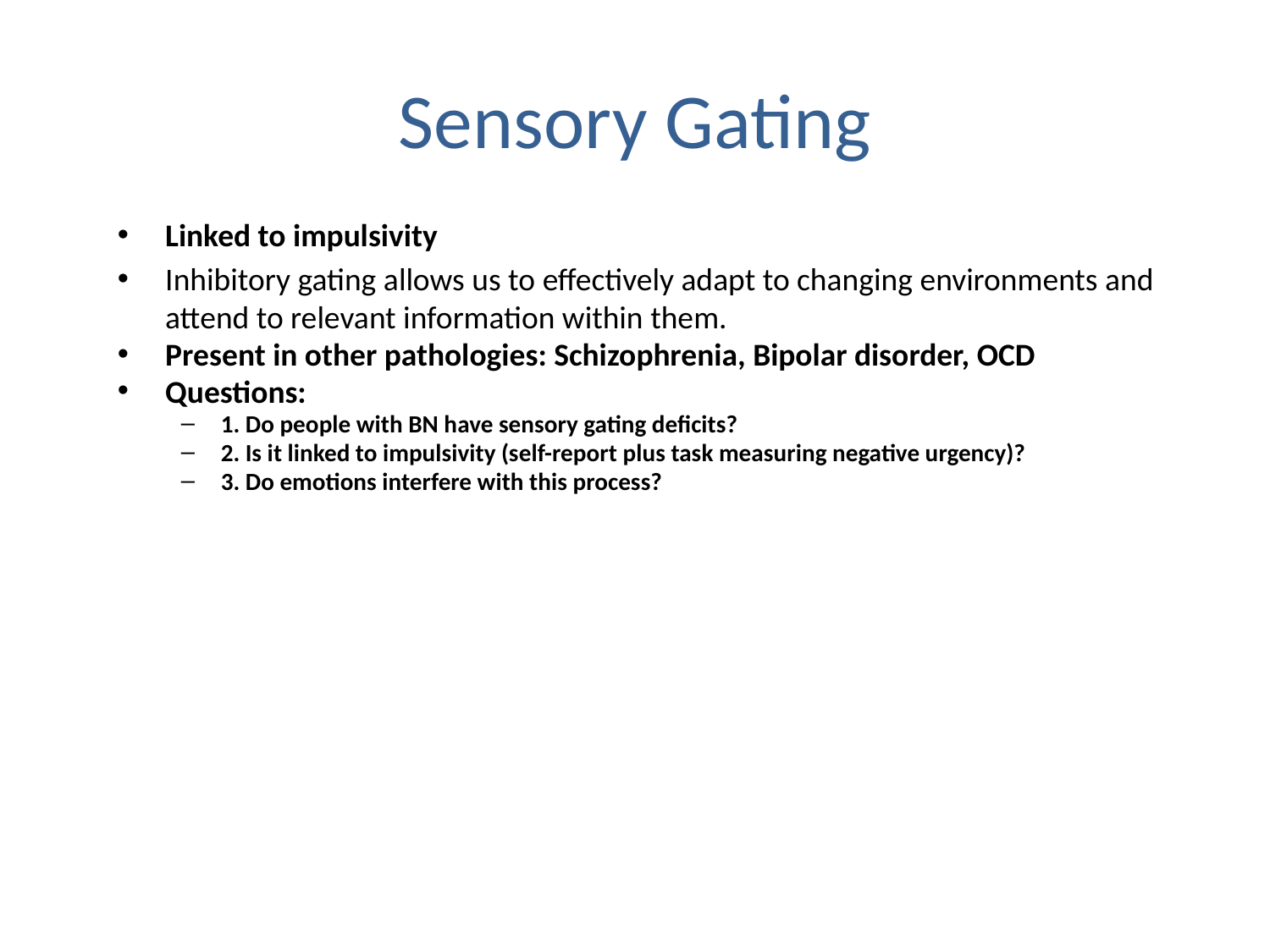

# Sensory Gating
Linked to impulsivity
Inhibitory gating allows us to effectively adapt to changing environments and attend to relevant information within them.
Present in other pathologies: Schizophrenia, Bipolar disorder, OCD
Questions:
1. Do people with BN have sensory gating deficits?
2. Is it linked to impulsivity (self-report plus task measuring negative urgency)?
3. Do emotions interfere with this process?